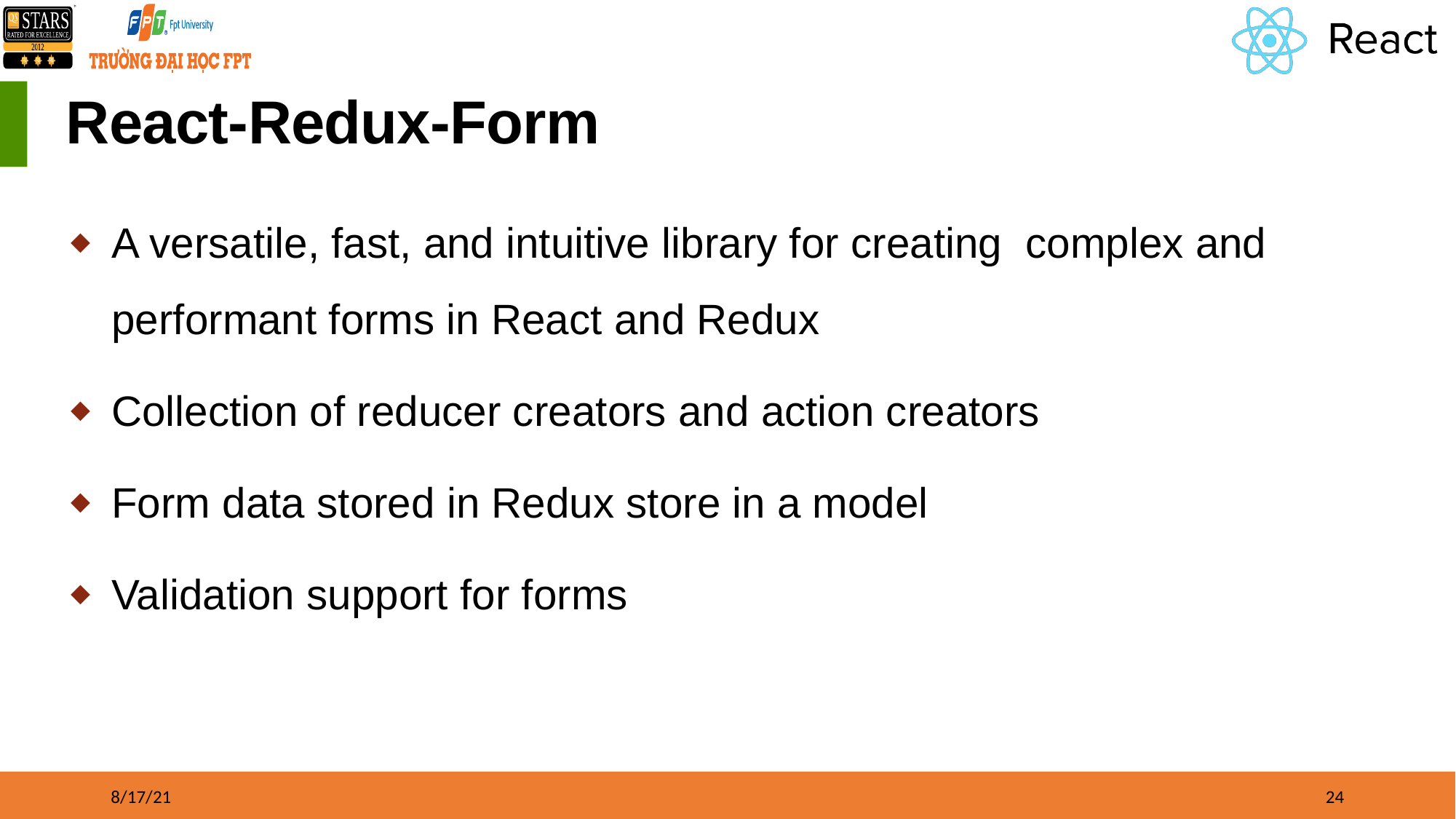

# React-Redux-Form
A versatile, fast, and intuitive library for creating  complex and performant forms in React and Redux
Collection of reducer creators and action creators
Form data stored in Redux store in a model
Validation support for forms
8/17/21
24